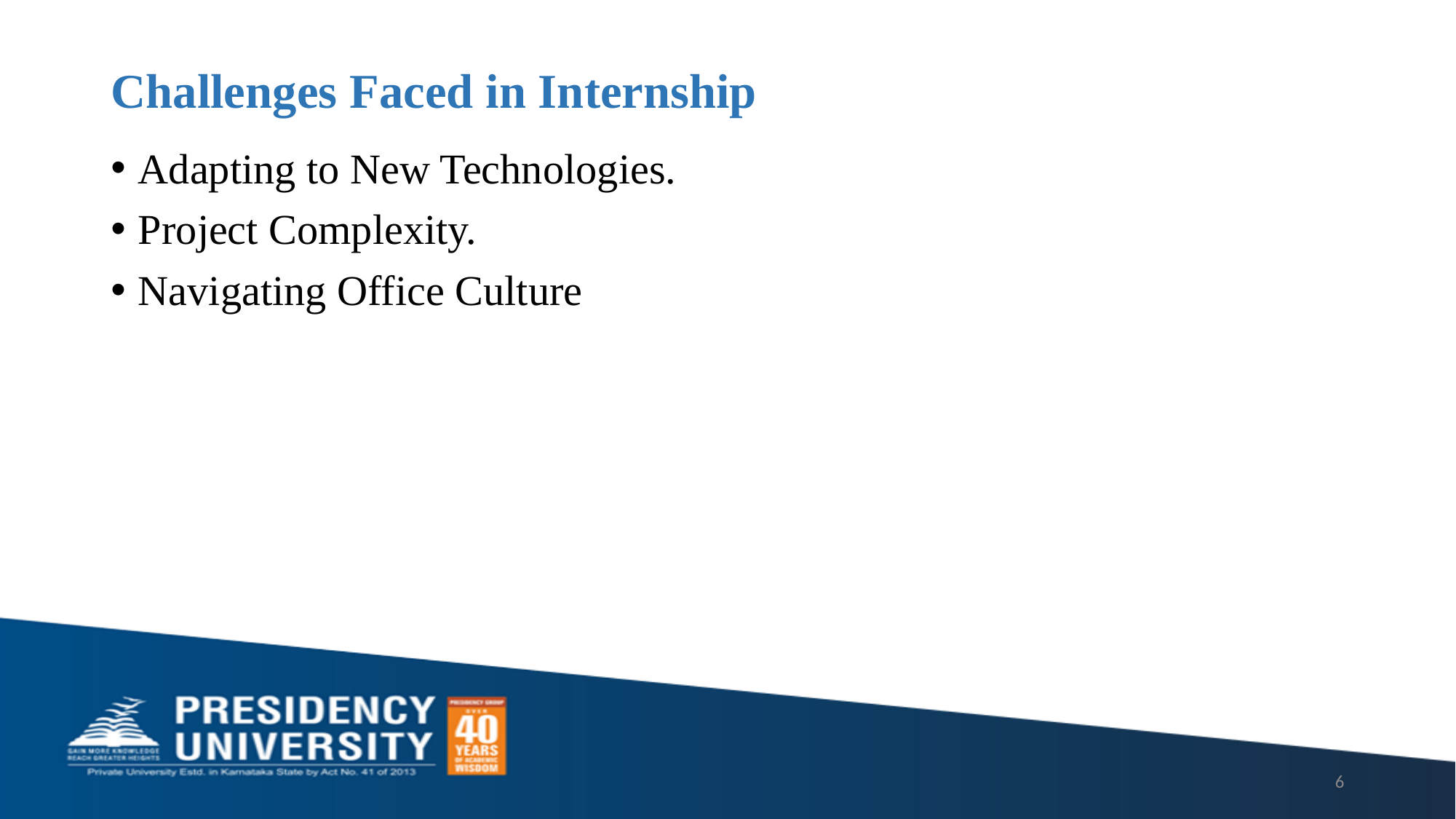

# Challenges Faced in Internship
Adapting to New Technologies.
Project Complexity.
Navigating Office Culture
6